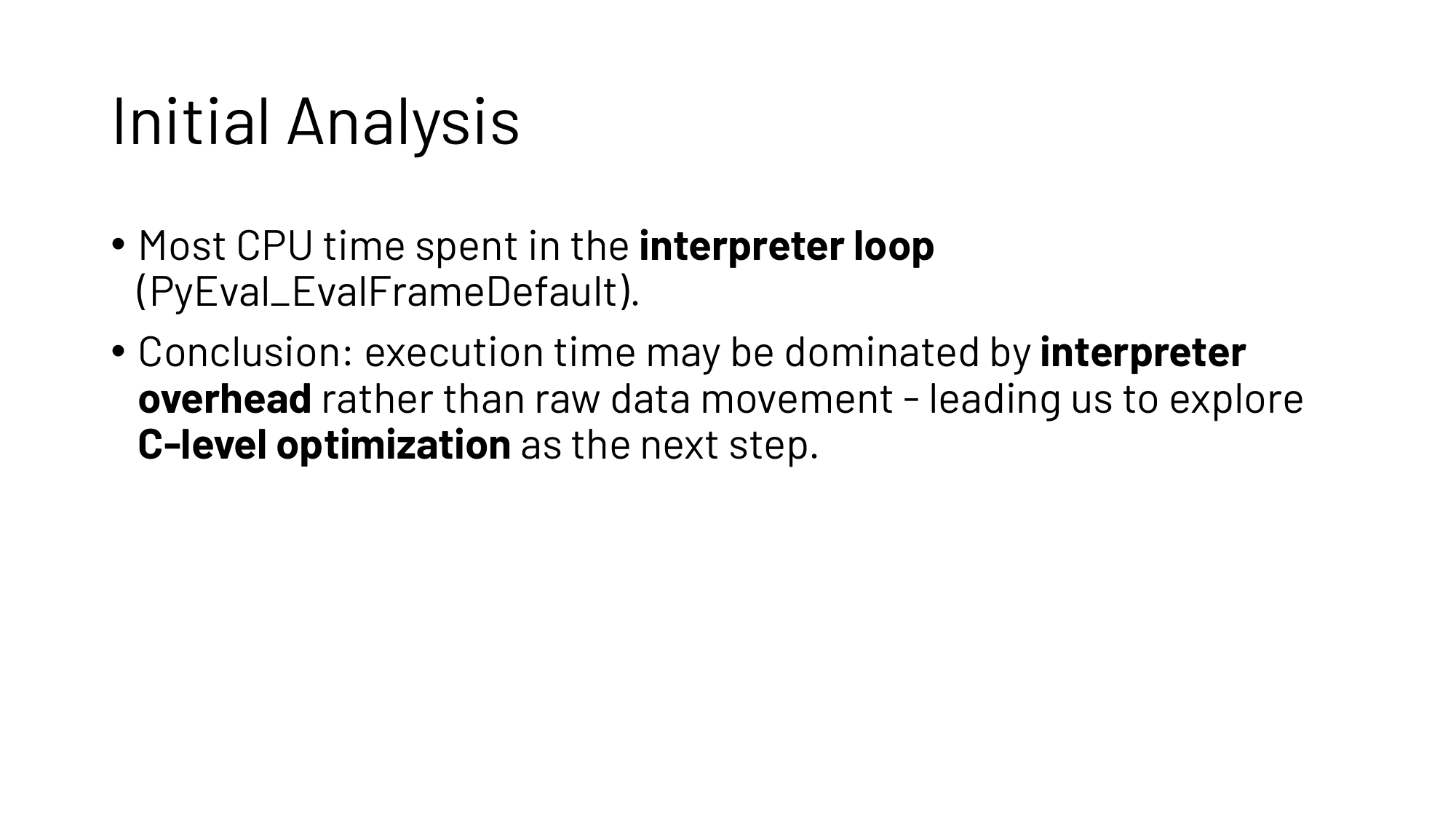

# Initial Analysis
Most CPU time spent in the interpreter loop (PyEval_EvalFrameDefault).
Conclusion: execution time may be dominated by interpreter overhead rather than raw data movement - leading us to explore C-level optimization as the next step.